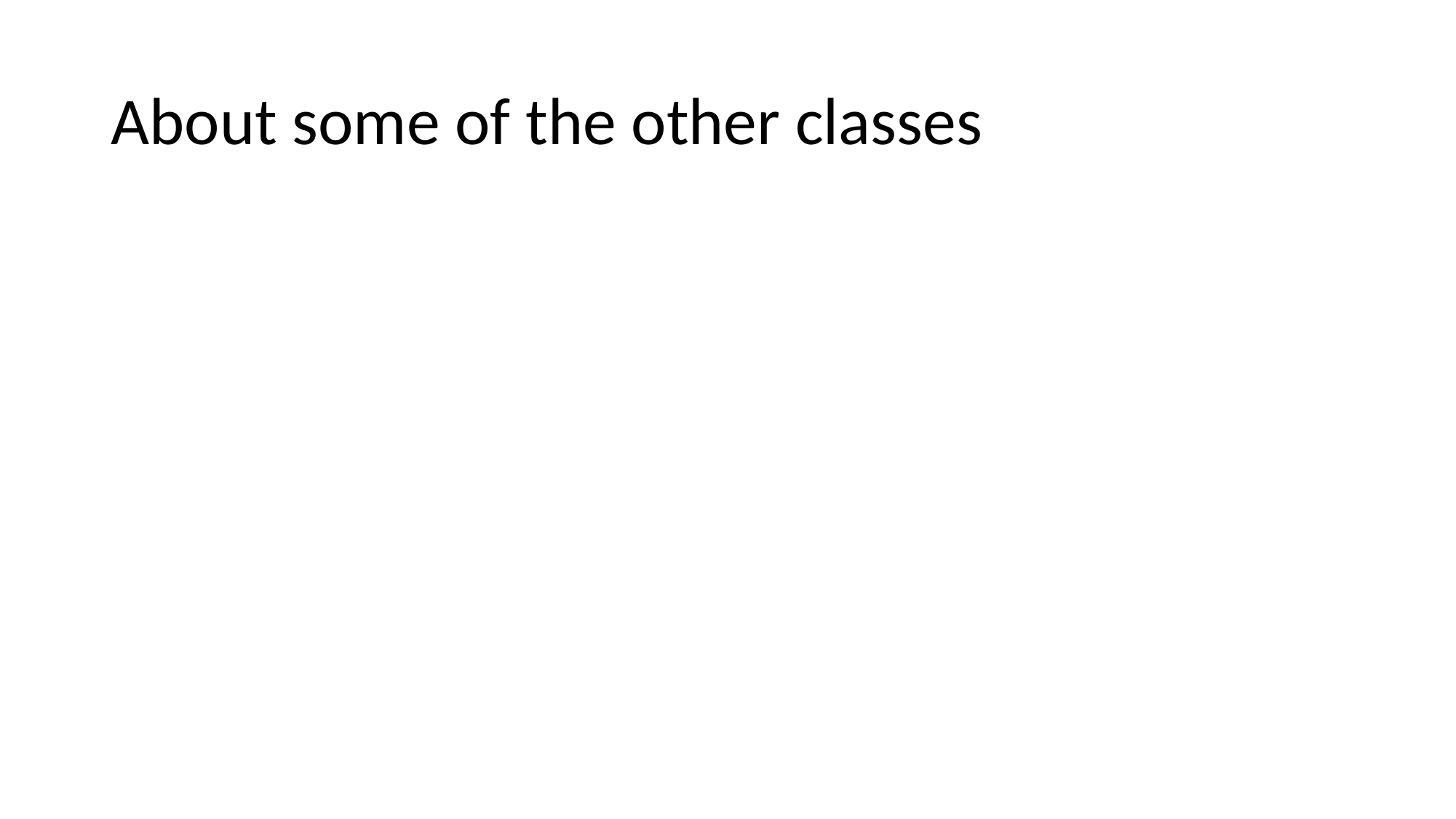

# About some of the other classes